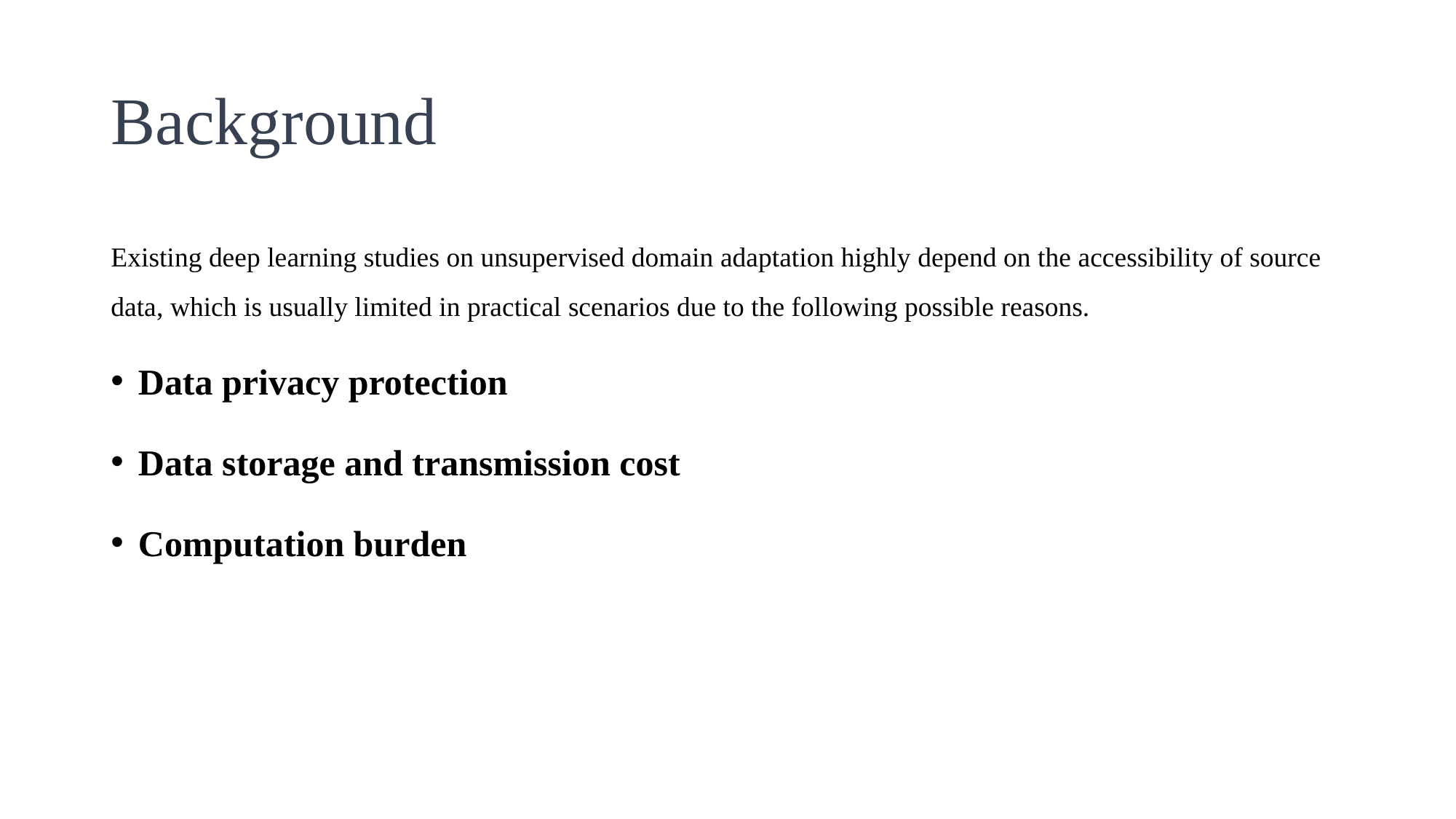

# Background
Existing deep learning studies on unsupervised domain adaptation highly depend on the accessibility of source data, which is usually limited in practical scenarios due to the following possible reasons.
Data privacy protection
Data storage and transmission cost
Computation burden